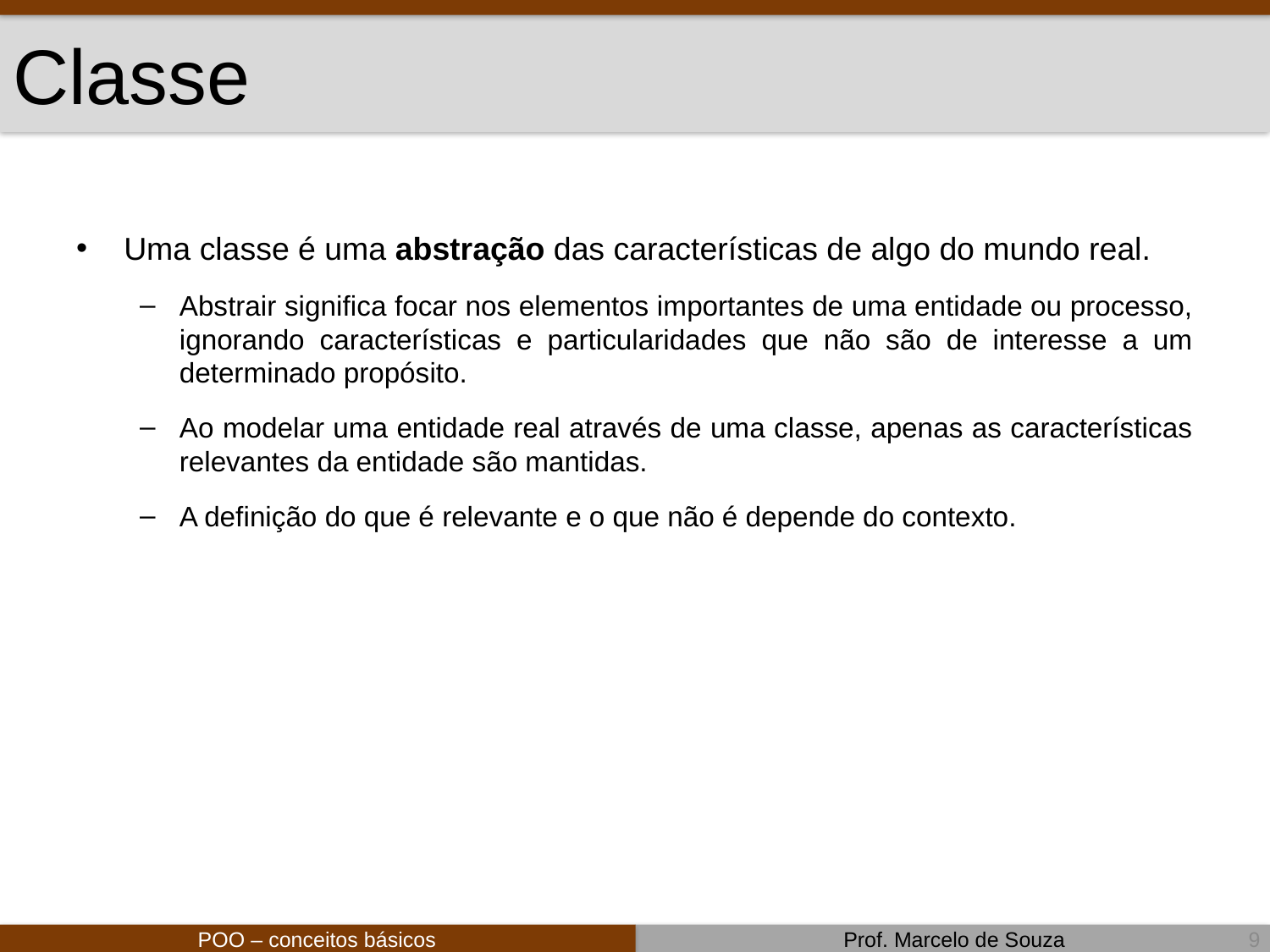

# Classe
Uma classe é uma abstração das características de algo do mundo real.
Abstrair significa focar nos elementos importantes de uma entidade ou processo, ignorando características e particularidades que não são de interesse a um determinado propósito.
Ao modelar uma entidade real através de uma classe, apenas as características relevantes da entidade são mantidas.
A definição do que é relevante e o que não é depende do contexto.
9